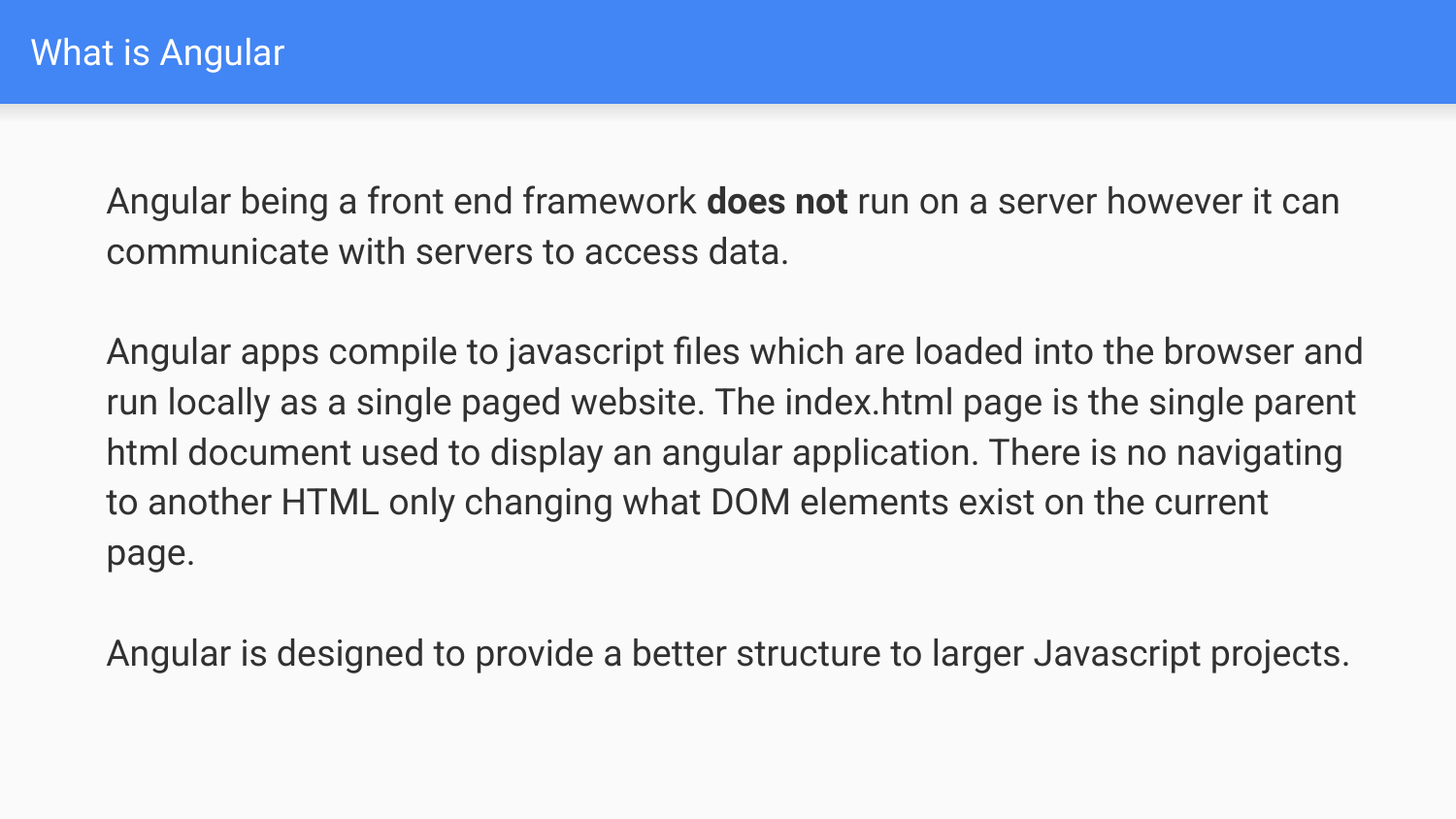

# What is Angular
Angular being a front end framework does not run on a server however it can communicate with servers to access data.

Angular apps compile to javascript files which are loaded into the browser and run locally as a single paged website. The index.html page is the single parent html document used to display an angular application. There is no navigating to another HTML only changing what DOM elements exist on the current page.

Angular is designed to provide a better structure to larger Javascript projects.